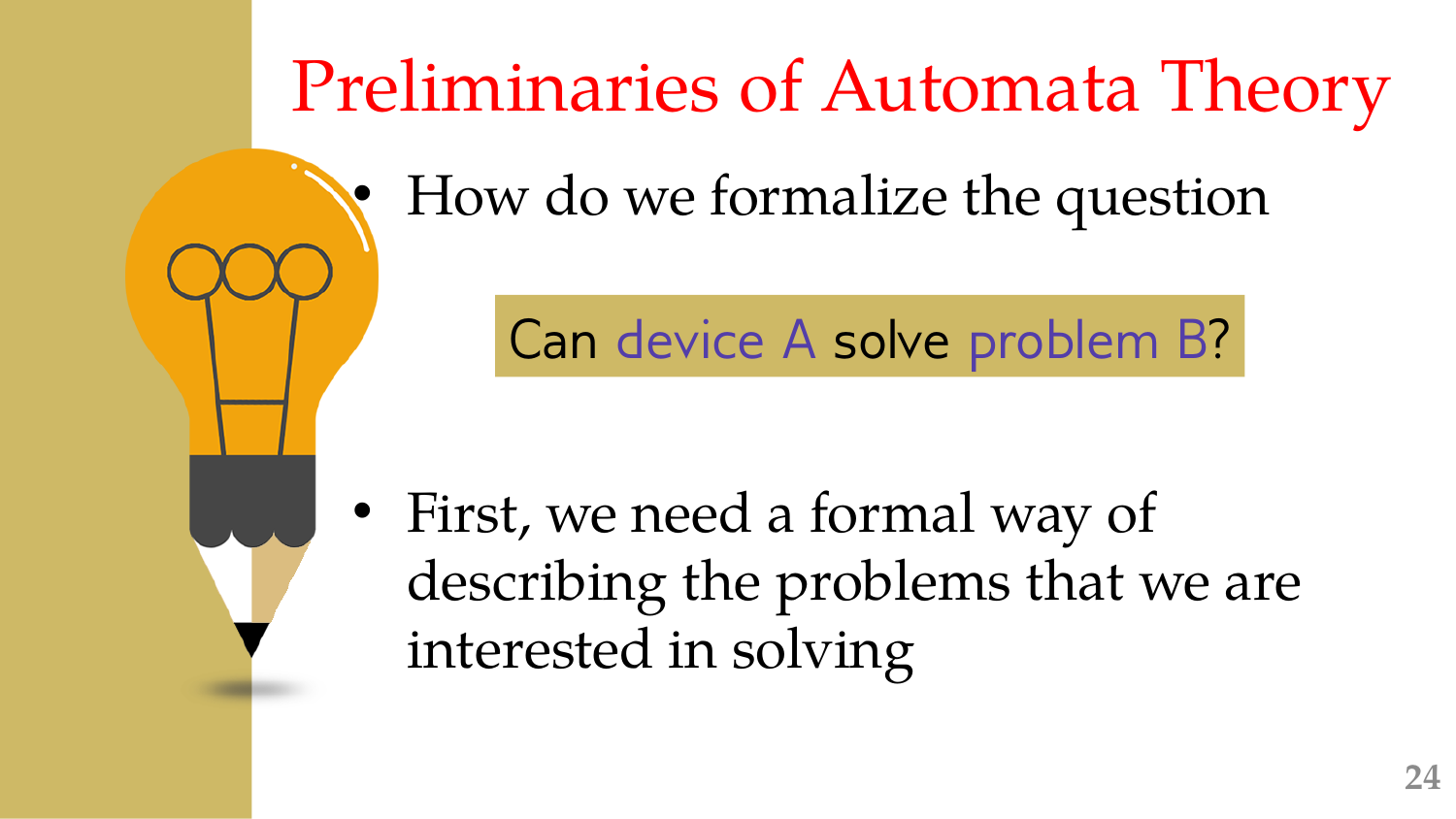

Preliminaries of Automata Theory
How do we formalize the question

First, we need a formal way of describing the problems that we are interested in solving
Can device A solve problem B?
24